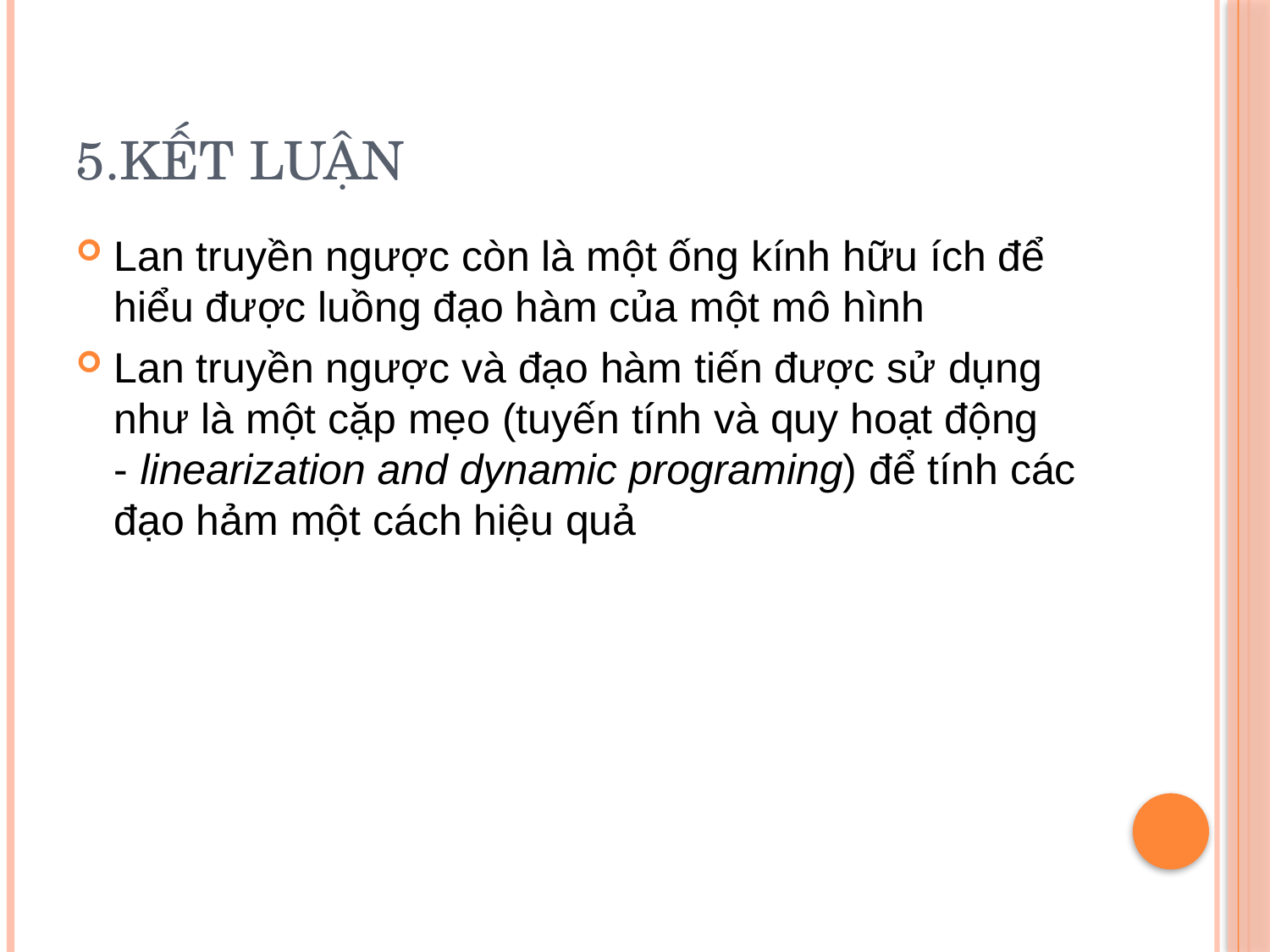

# 5.Kết luận
Lan truyền ngược còn là một ống kính hữu ích để hiểu được luồng đạo hàm của một mô hình
Lan truyền ngược và đạo hàm tiến được sử dụng như là một cặp mẹo (tuyến tính và quy hoạt động - linearization and dynamic programing) để tính các đạo hảm một cách hiệu quả